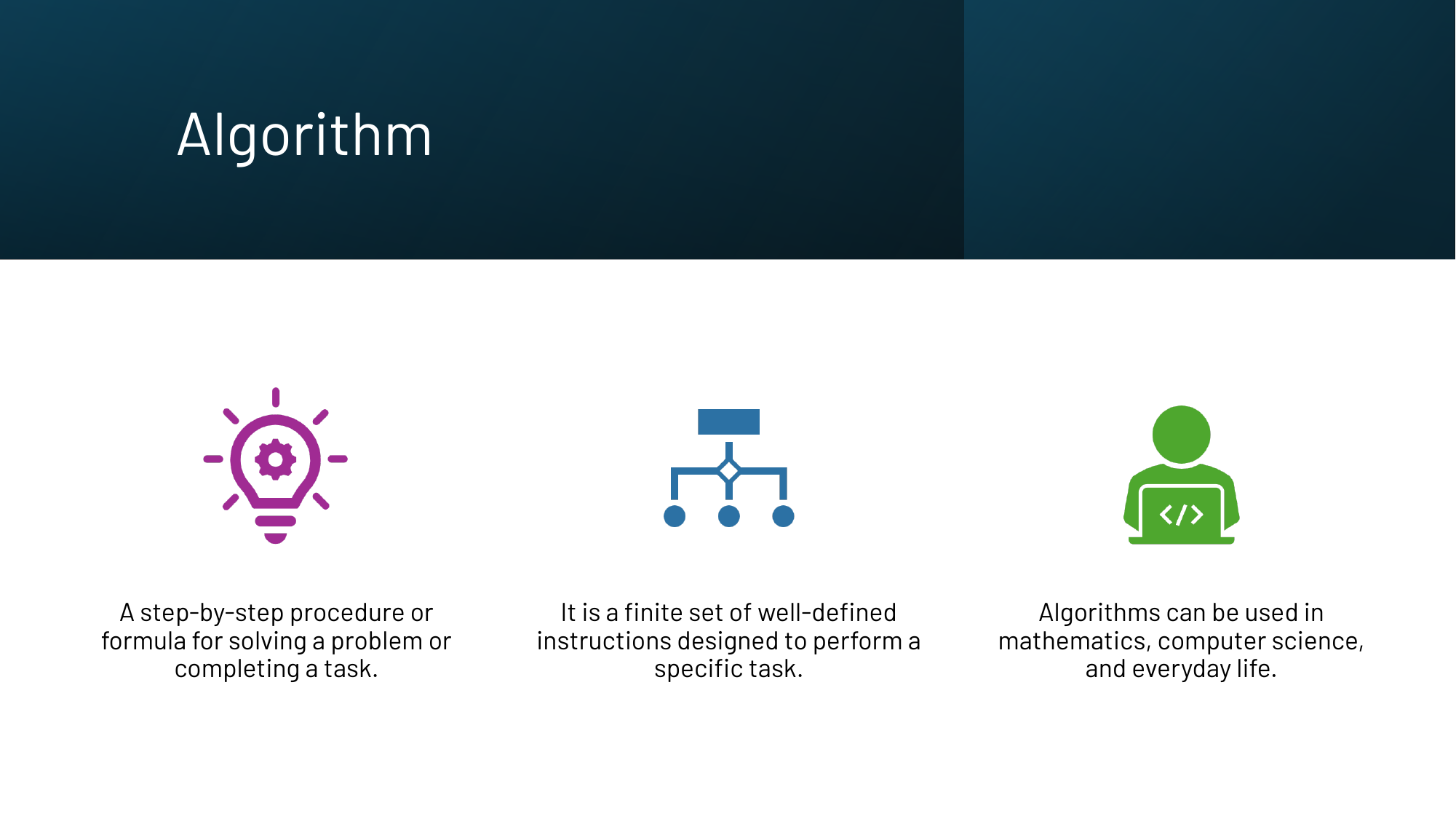

# Algorithm
A step-by-step procedure or formula for solving a problem or completing a task.
It is a finite set of well-defined instructions designed to perform a specific task.
Algorithms can be used in mathematics, computer science, and everyday life.